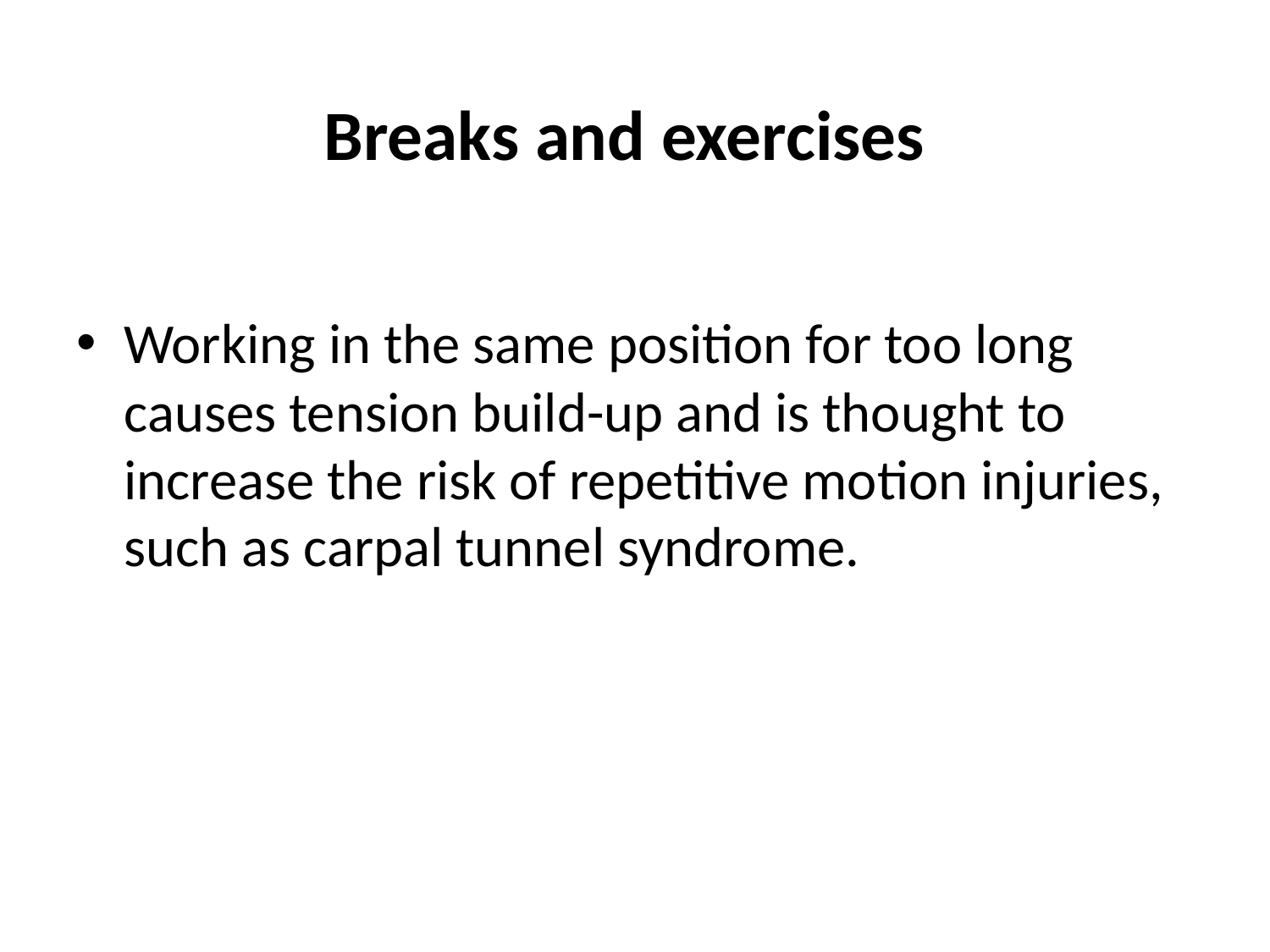

# Breaks and exercises

Working in the same position for too long causes tension build-up and is thought to increase the risk of repetitive motion injuries, such as carpal tunnel syndrome.